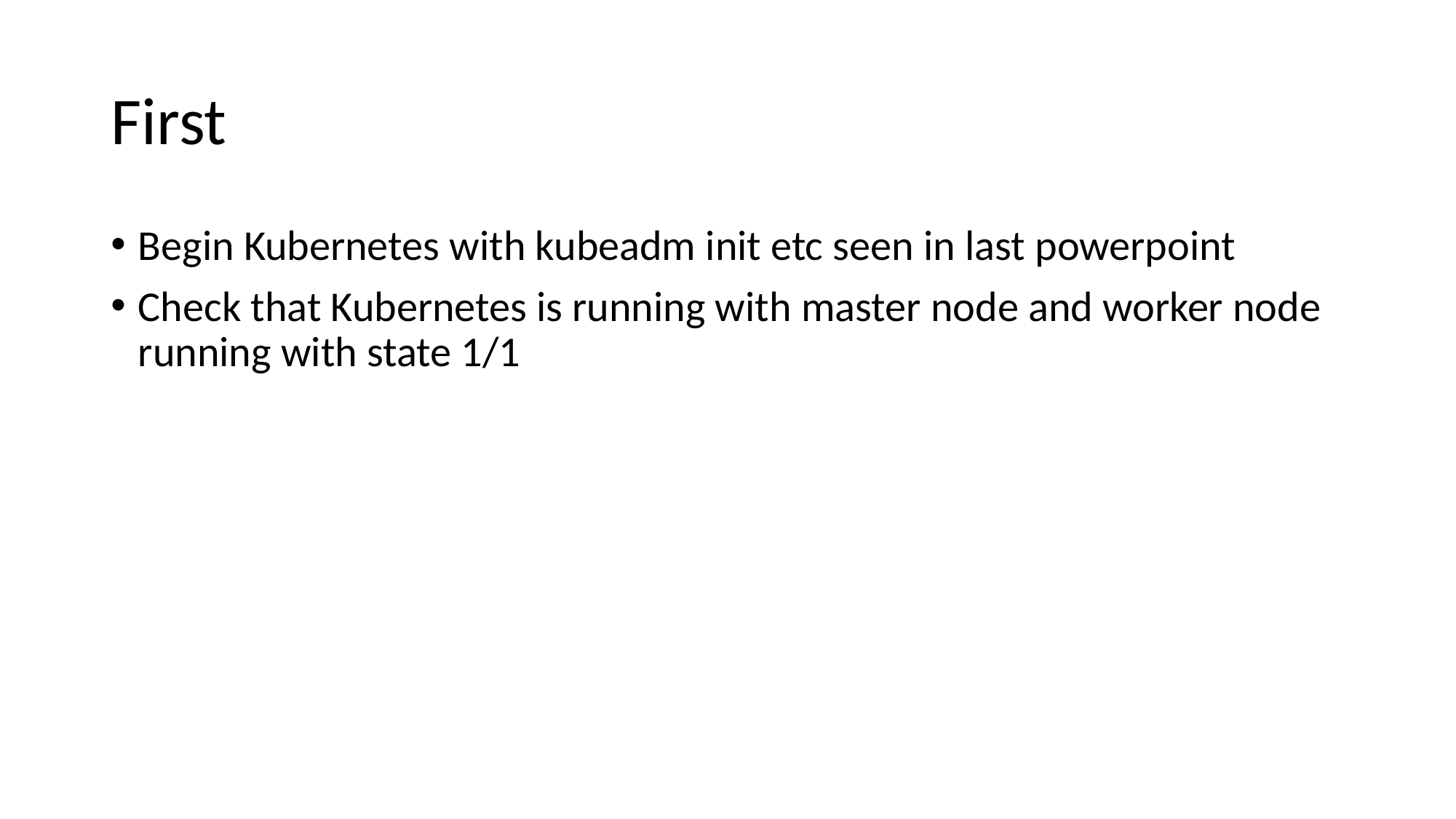

# First
Begin Kubernetes with kubeadm init etc seen in last powerpoint
Check that Kubernetes is running with master node and worker node running with state 1/1